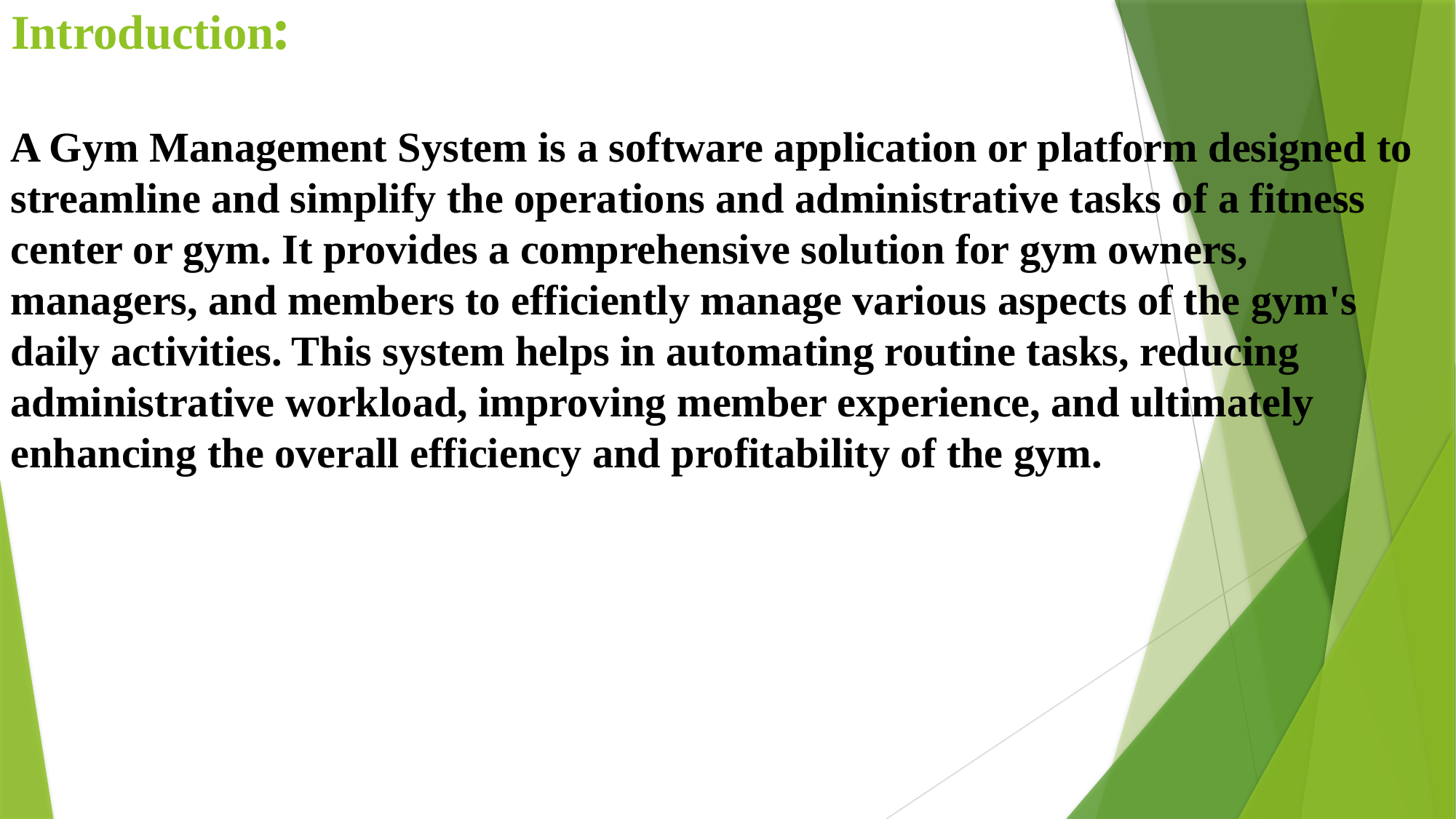

Introduction:
A Gym Management System is a software application or platform designed to streamline and simplify the operations and administrative tasks of a fitness center or gym. It provides a comprehensive solution for gym owners, managers, and members to efficiently manage various aspects of the gym's daily activities. This system helps in automating routine tasks, reducing administrative workload, improving member experience, and ultimately enhancing the overall efficiency and profitability of the gym.